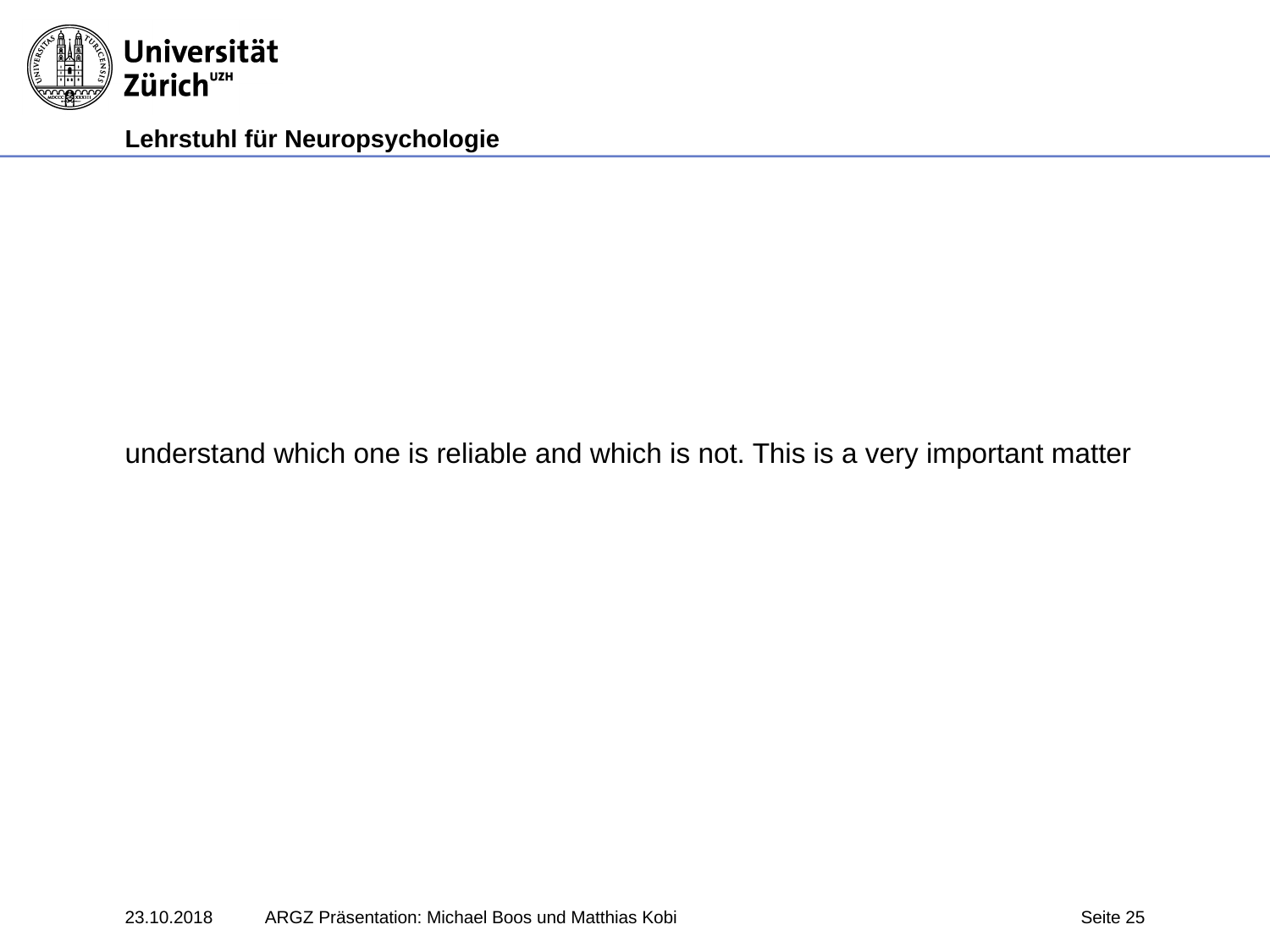

understand which one is reliable and which is not. This is a very important matter
23.10.2018
ARGZ Präsentation: Michael Boos und Matthias Kobi
Seite 25